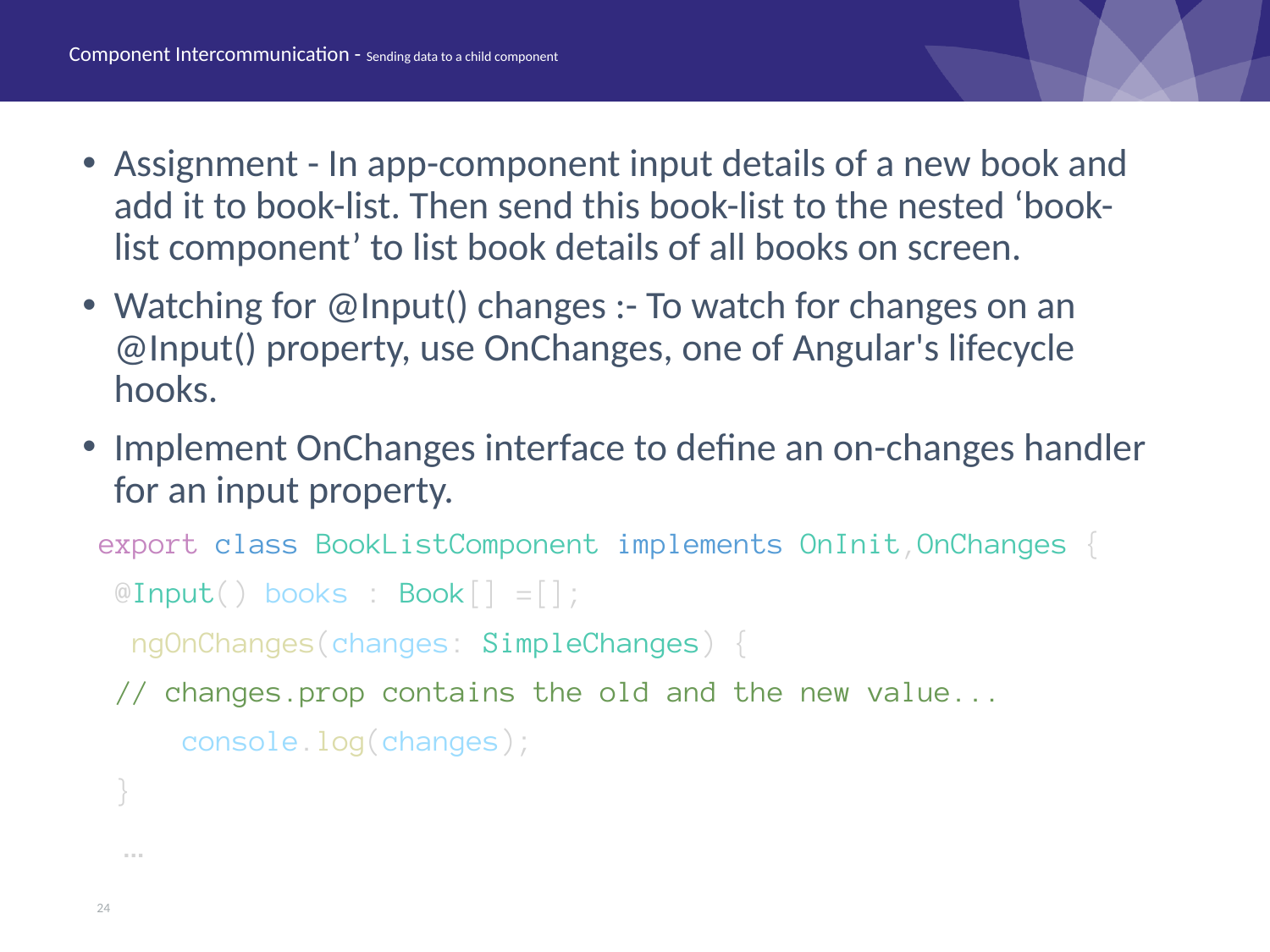

# Component Intercommunication - Sending data to a child component
Assignment - In app-component input details of a new book and add it to book-list. Then send this book-list to the nested ‘book-list component’ to list book details of all books on screen.
Watching for @Input() changes :- To watch for changes on an @Input() property, use OnChanges, one of Angular's lifecycle hooks.
Implement OnChanges interface to define an on-changes handler for an input property.
 export class BookListComponent implements OnInit,OnChanges {
  @Input() books : Book[] =[];
   ngOnChanges(changes: SimpleChanges) {
  // changes.prop contains the old and the new value...
      console.log(changes);
  }
  …